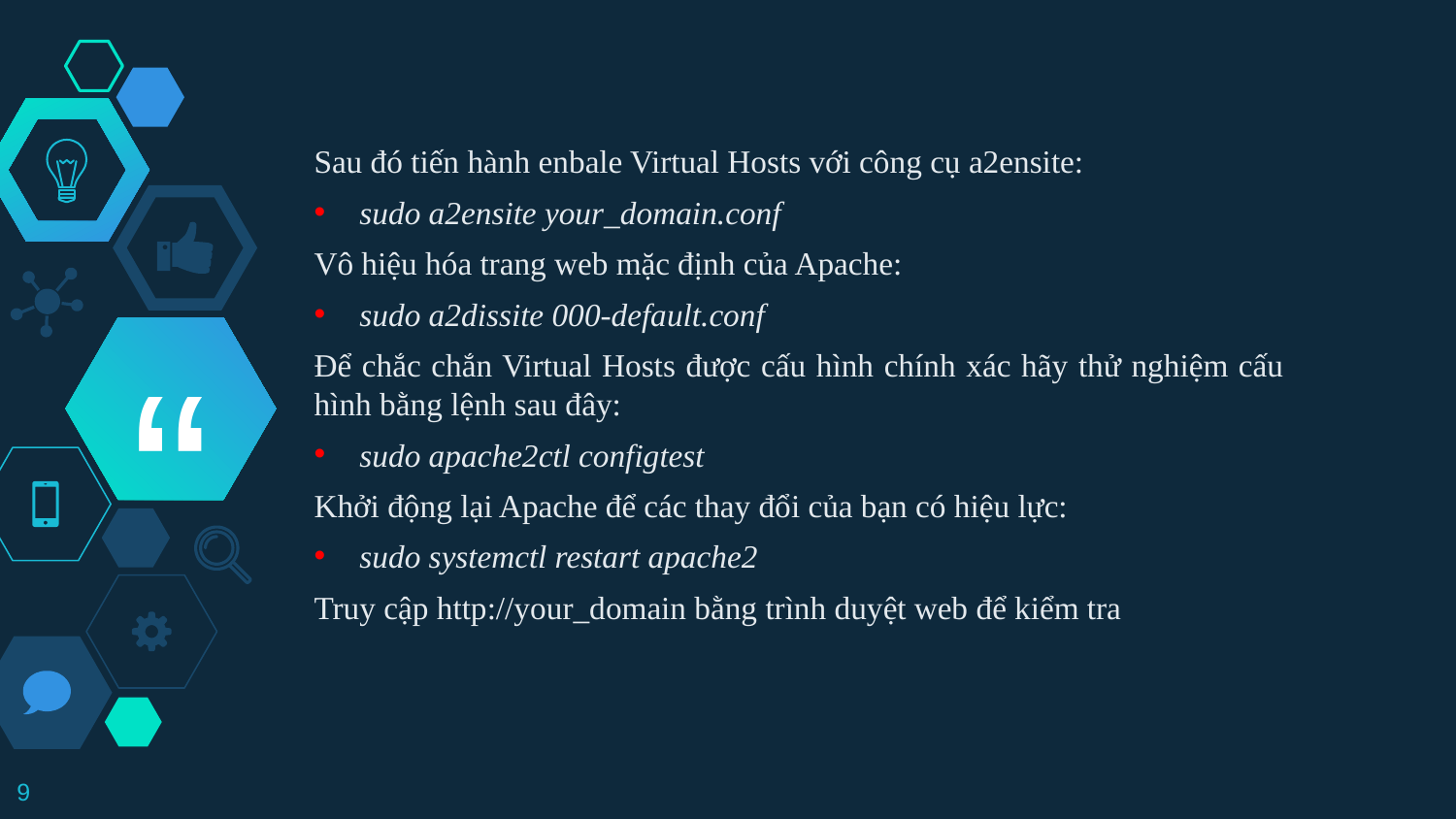

Sau đó tiến hành enbale Virtual Hosts với công cụ a2ensite:
sudo a2ensite your_domain.conf
Vô hiệu hóa trang web mặc định của Apache:
sudo a2dissite 000-default.conf
Để chắc chắn Virtual Hosts được cấu hình chính xác hãy thử nghiệm cấu hình bằng lệnh sau đây:
sudo apache2ctl configtest
Khởi động lại Apache để các thay đổi của bạn có hiệu lực:
sudo systemctl restart apache2
Truy cập http://your_domain bằng trình duyệt web để kiểm tra

9